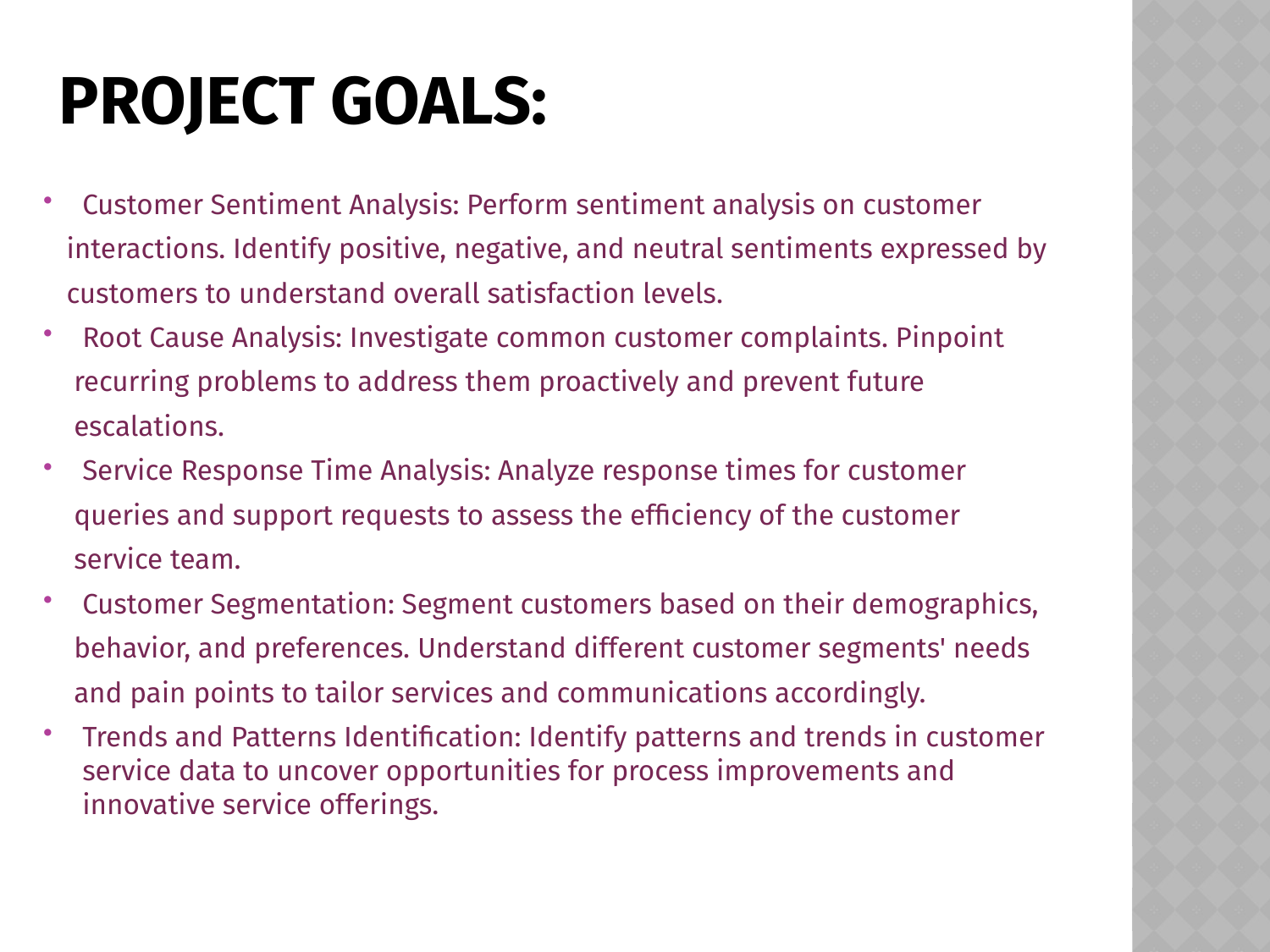

# Project Goals:
Customer Sentiment Analysis: Perform sentiment analysis on customer
   interactions. Identify positive, negative, and neutral sentiments expressed by
   customers to understand overall satisfaction levels.
Root Cause Analysis: Investigate common customer complaints. Pinpoint
    recurring problems to address them proactively and prevent future
    escalations.
Service Response Time Analysis: Analyze response times for customer
    queries and support requests to assess the efficiency of the customer
    service team.
Customer Segmentation: Segment customers based on their demographics,
    behavior, and preferences. Understand different customer segments' needs
    and pain points to tailor services and communications accordingly.
Trends and Patterns Identification: Identify patterns and trends in customer service data to uncover opportunities for process improvements and innovative service offerings.